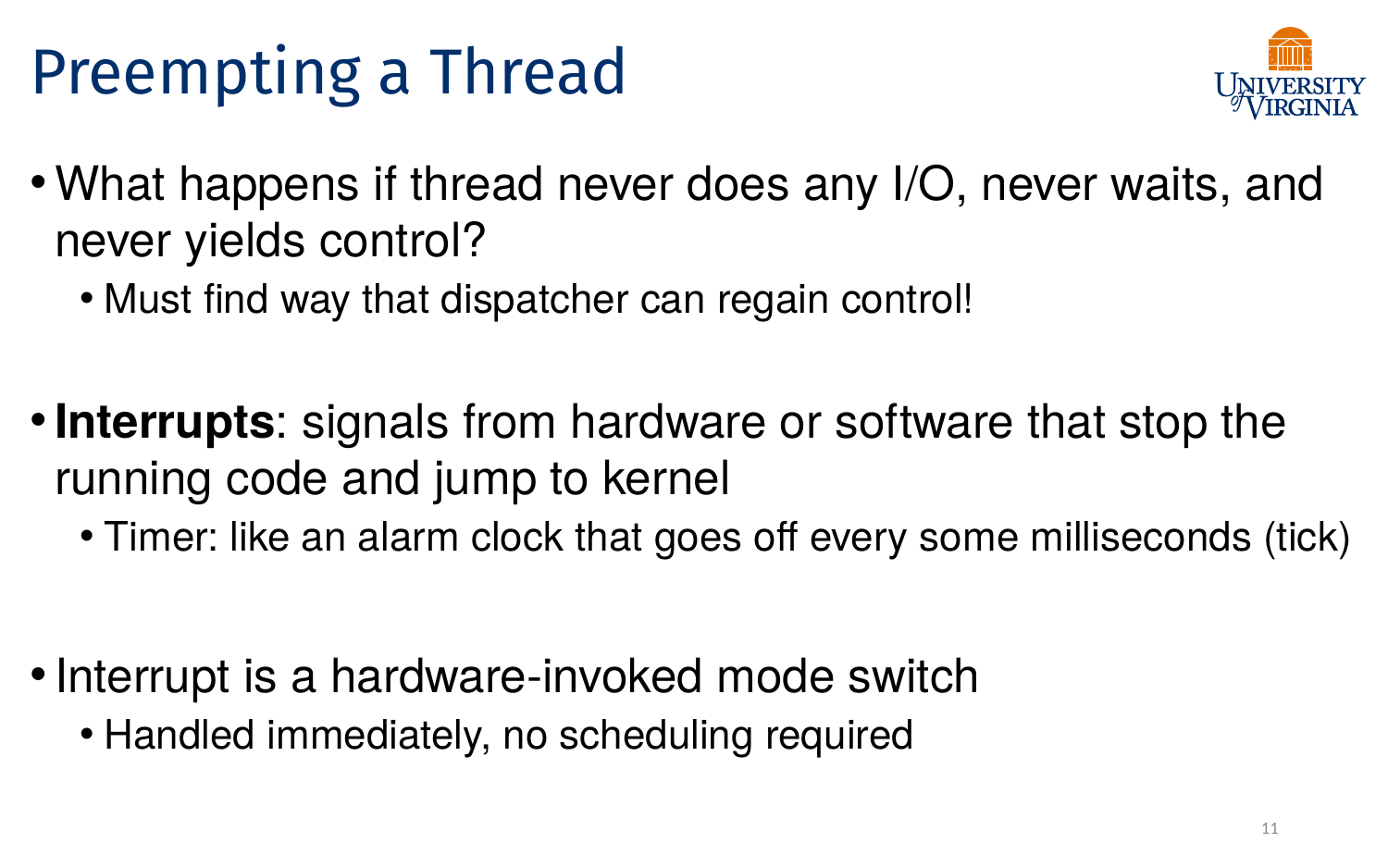

# Preempting a Thread
What happens if thread never does any I/O, never waits, and never yields control?
Must find way that dispatcher can regain control!

Interrupts: signals from hardware or software that stop the running code and jump to kernel
Timer: like an alarm clock that goes off every some milliseconds (tick)

Interrupt is a hardware-invoked mode switch
Handled immediately, no scheduling required
11